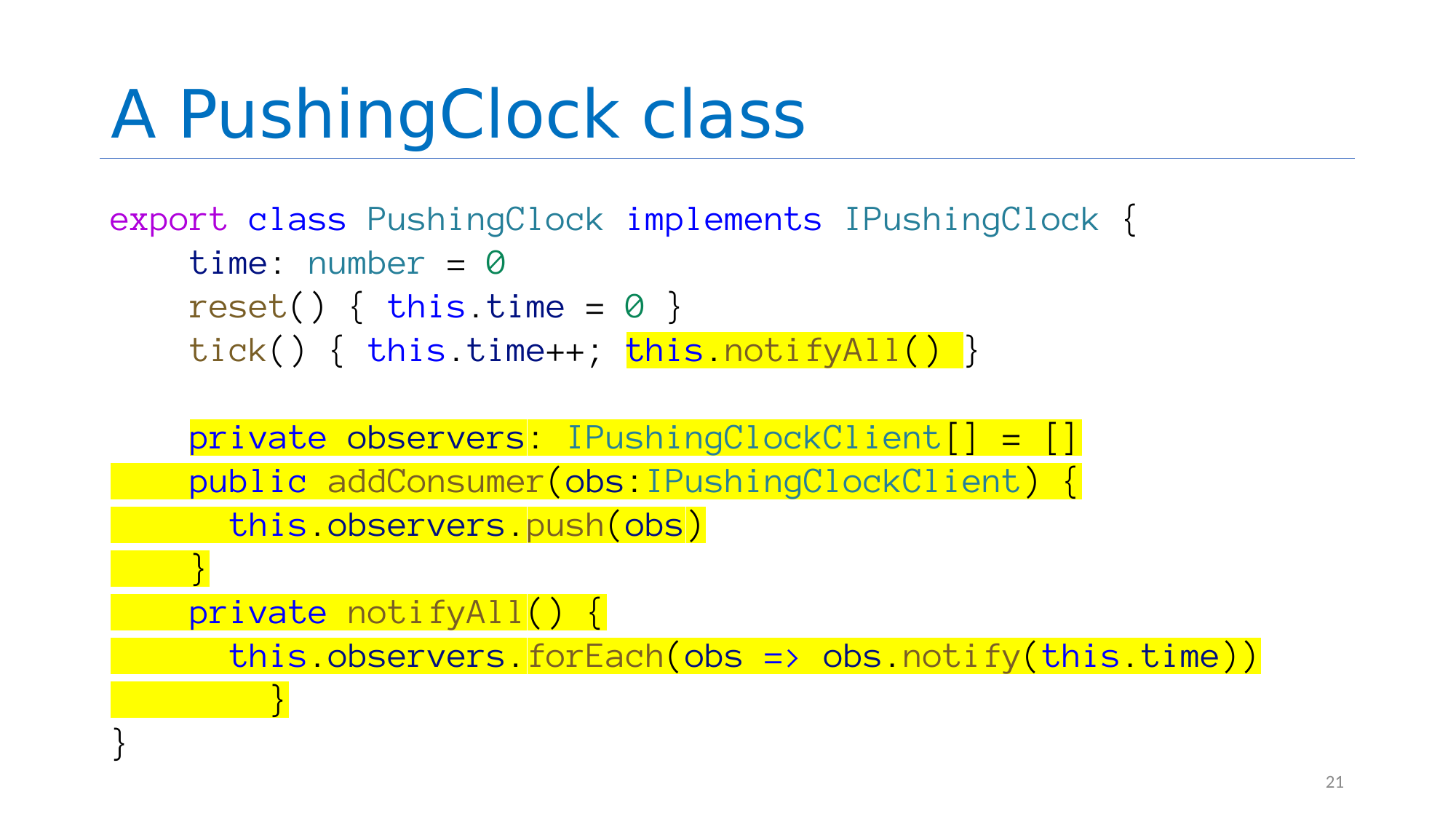

# A PushingClock class
export class PushingClock implements IPushingClock {
    time: number = 0
    reset() { this.time = 0 }
    tick() { this.time++; this.notifyAll() }

    private observers: IPushingClockClient[] = []
    public addConsumer(obs:IPushingClockClient) {
      this.observers.push(obs)
    }
    private notifyAll() {
      this.observers.forEach(obs => obs.notify(this.time))
        }
}
21